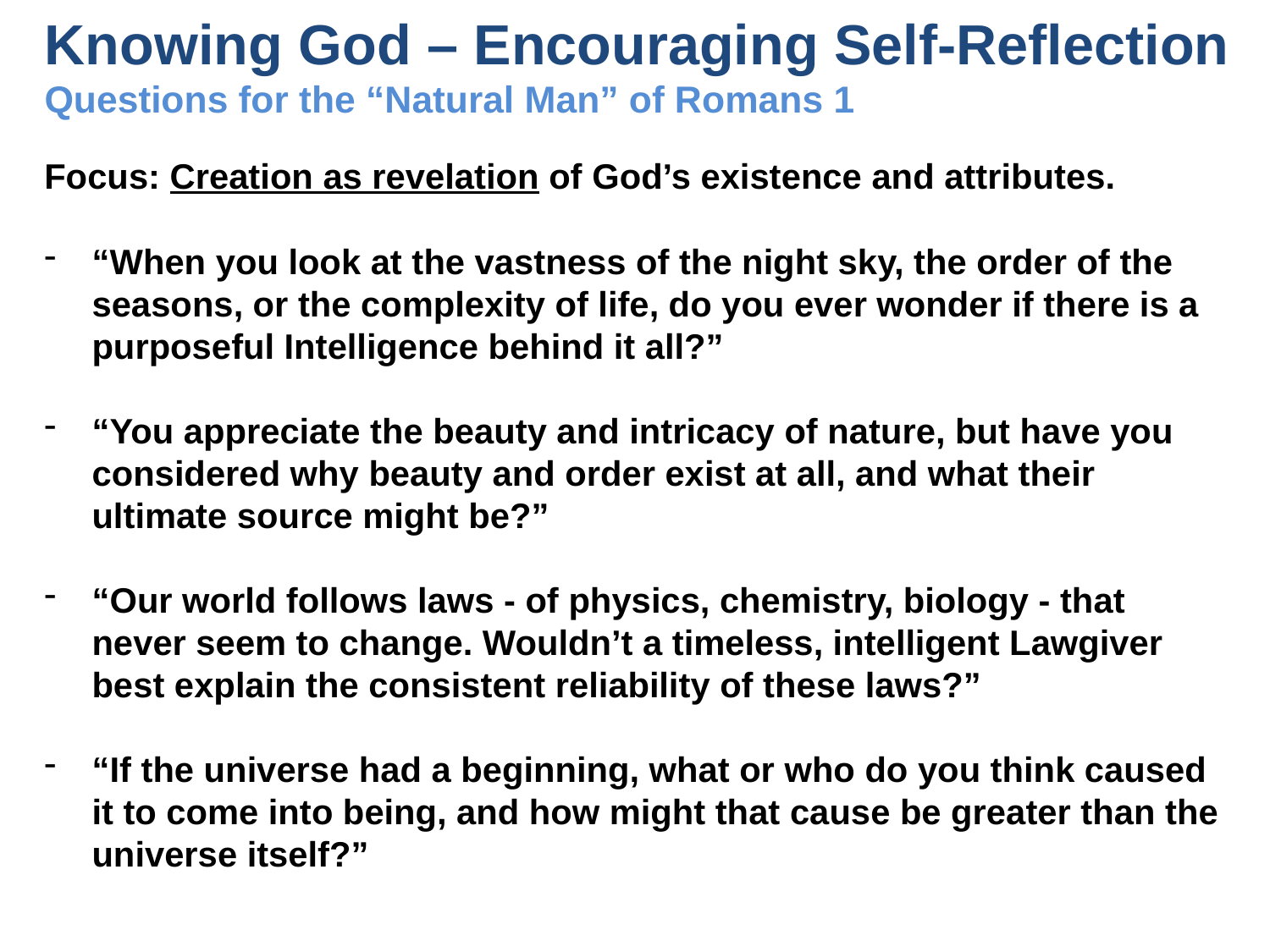

# Knowing God – Encouraging Self-Reflection Questions for the “Natural Man” of Romans 1
Focus: Creation as revelation of God’s existence and attributes.

“When you look at the vastness of the night sky, the order of the seasons, or the complexity of life, do you ever wonder if there is a purposeful Intelligence behind it all?”

“You appreciate the beauty and intricacy of nature, but have you considered why beauty and order exist at all, and what their ultimate source might be?”

“Our world follows laws - of physics, chemistry, biology - that never seem to change. Wouldn’t a timeless, intelligent Lawgiver best explain the consistent reliability of these laws?”

“If the universe had a beginning, what or who do you think caused it to come into being, and how might that cause be greater than the universe itself?”